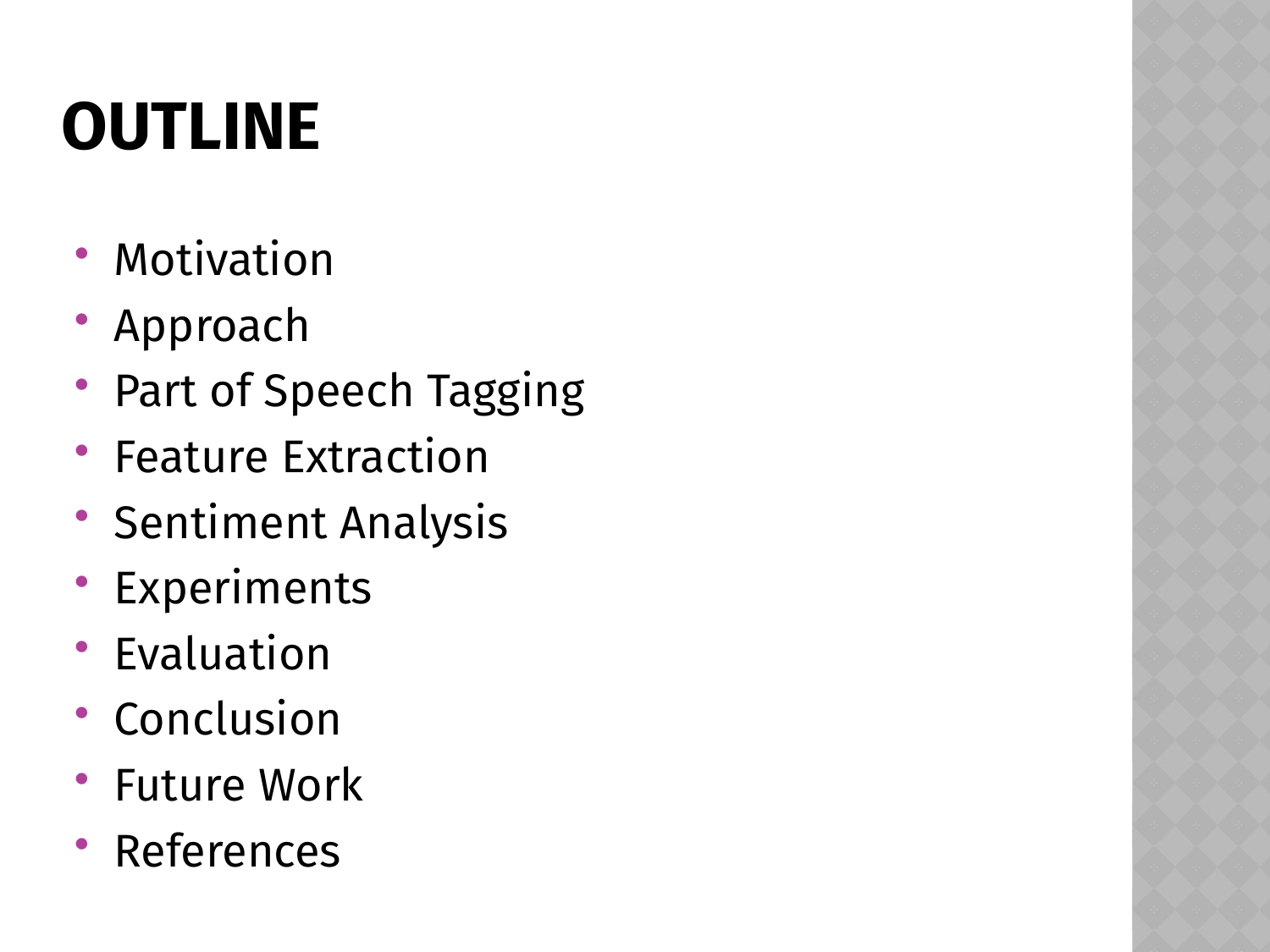

# OUTLINE
Motivation
Approach
Part of Speech Tagging
Feature Extraction
Sentiment Analysis
Experiments
Evaluation
Conclusion
Future Work
References